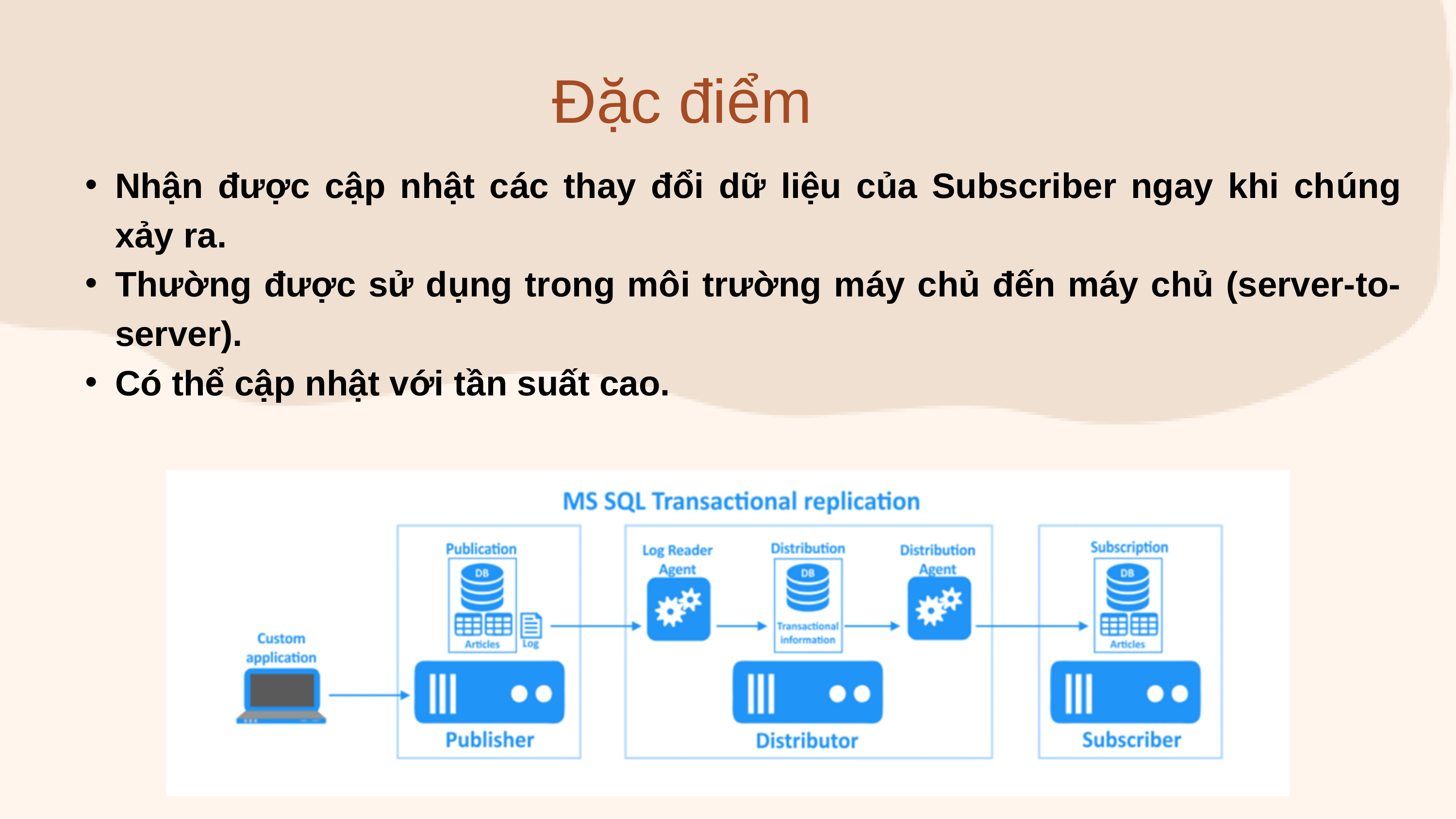

Đặc điểm
Nhận được cập nhật các thay đổi dữ liệu của Subscriber ngay khi chúng xảy ra.
Thường được sử dụng trong môi trường máy chủ đến máy chủ (server-to-server).
Có thể cập nhật với tần suất cao.